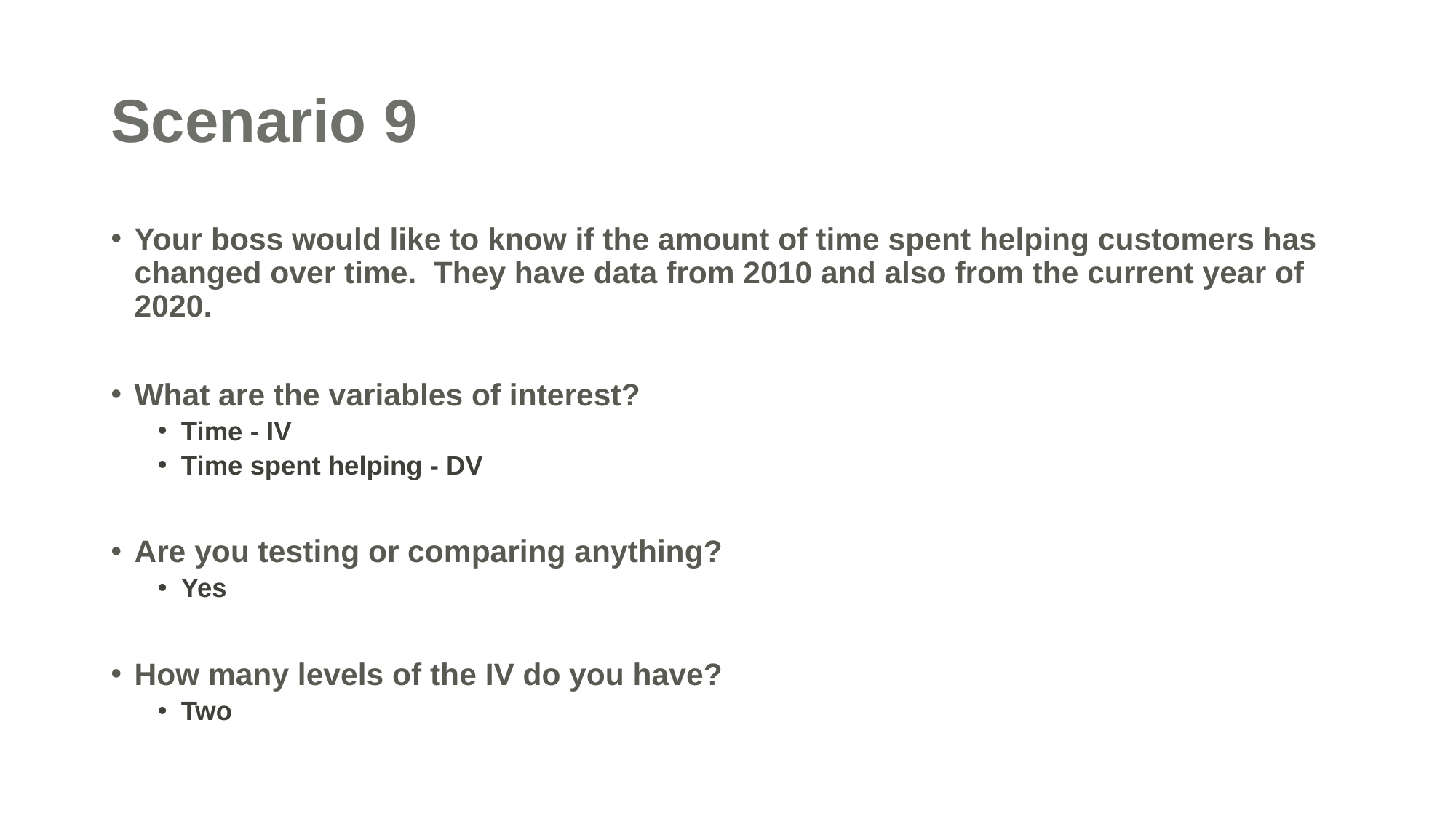

# Scenario 9
Your boss would like to know if the amount of time spent helping customers has changed over time.  They have data from 2010 and also from the current year of 2020.

What are the variables of interest?
Time - IV
Time spent helping - DV

Are you testing or comparing anything?
Yes

How many levels of the IV do you have?
Two